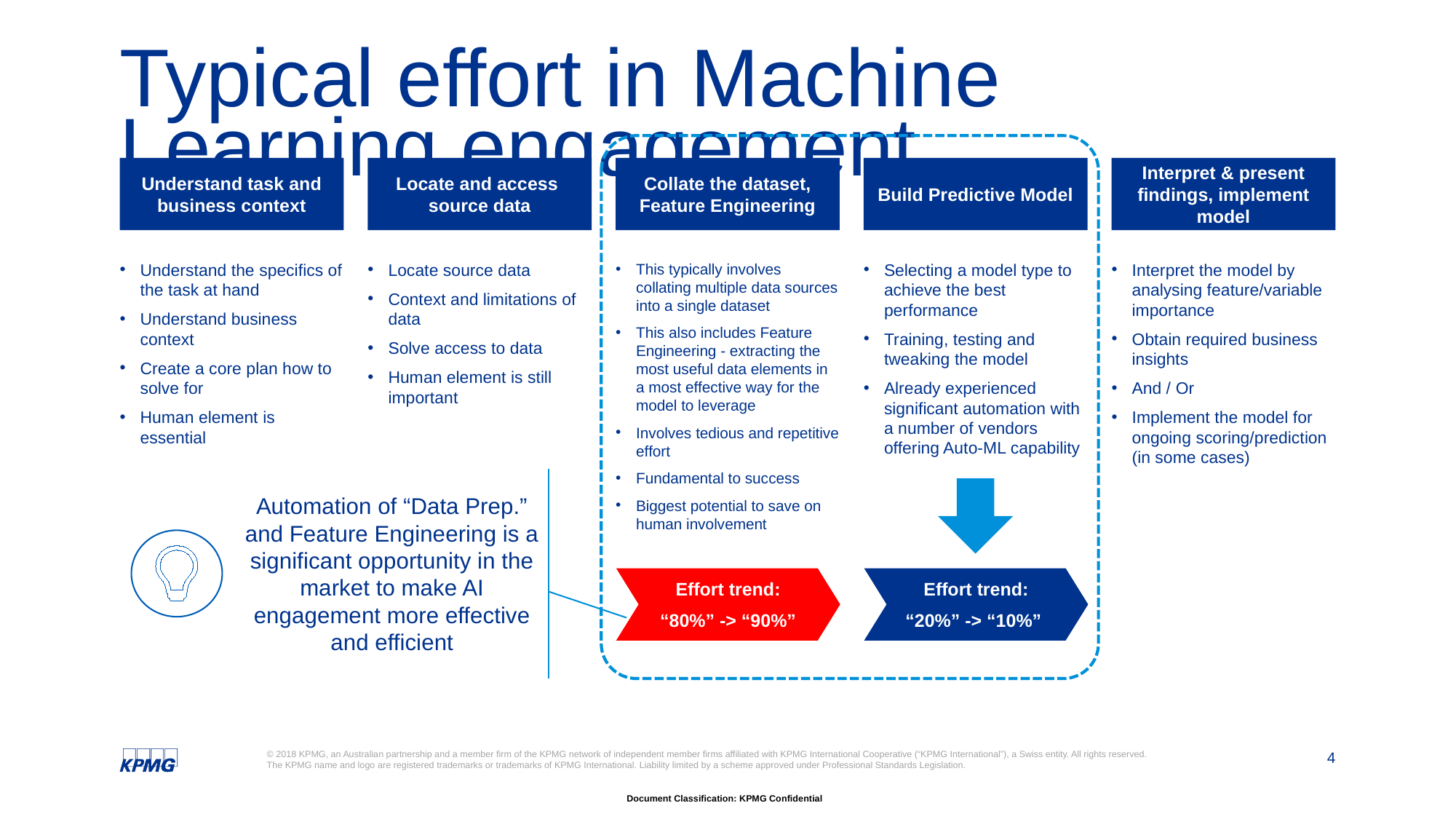

# Typical effort in Machine Learning engagement

Understand task and business context
Locate and access  source data
Collate the dataset, Feature Engineering
Build Predictive Model
Interpret & present findings, implement model
Understand the specifics of the task at hand
Understand business context
Create a core plan how to solve for
Human element is essential
Locate source data
Context and limitations of data
Solve access to data
Human element is still important
This typically involves collating multiple data sources into a single dataset
This also includes Feature Engineering - extracting the most useful data elements in a most effective way for the model to leverage
Involves tedious and repetitive effort
Fundamental to success
Biggest potential to save on human involvement
Selecting a model type to achieve the best performance
Training, testing and tweaking the model
Already experienced significant automation with a number of vendors offering Auto-ML capability

Interpret the model by analysing feature/variable importance
Obtain required business insights
And / Or
Implement the model for ongoing scoring/prediction (in some cases)

Automation of “Data Prep.” and Feature Engineering is a significant opportunity in the market to make AI engagement more effective and efficient

Effort trend:
“80%” -> “90%”
Effort trend:
“20%” -> “10%”